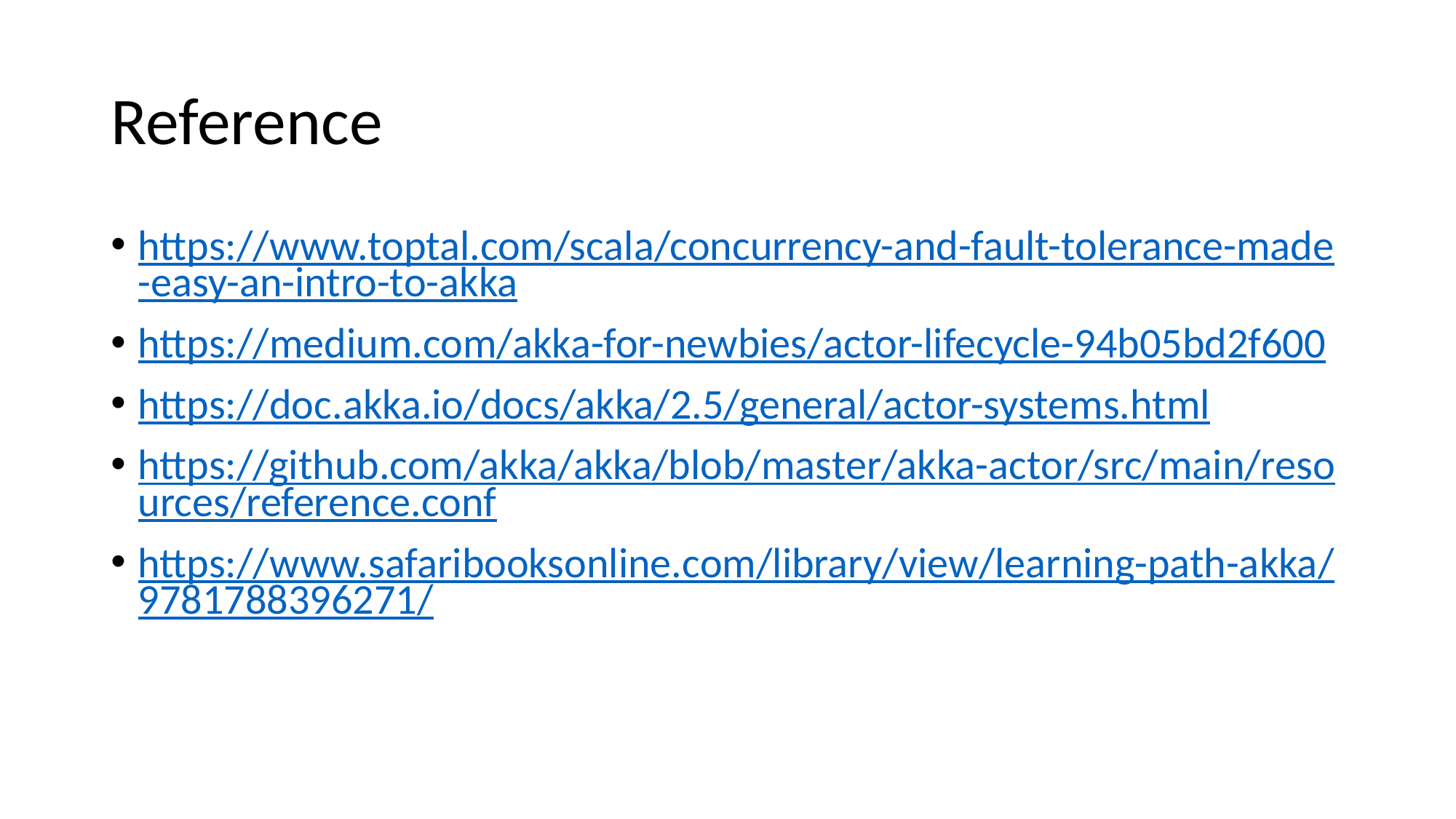

# Reference
https://www.toptal.com/scala/concurrency-and-fault-tolerance-made-easy-an-intro-to-akka
https://medium.com/akka-for-newbies/actor-lifecycle-94b05bd2f600
https://doc.akka.io/docs/akka/2.5/general/actor-systems.html
https://github.com/akka/akka/blob/master/akka-actor/src/main/resources/reference.conf
https://www.safaribooksonline.com/library/view/learning-path-akka/9781788396271/